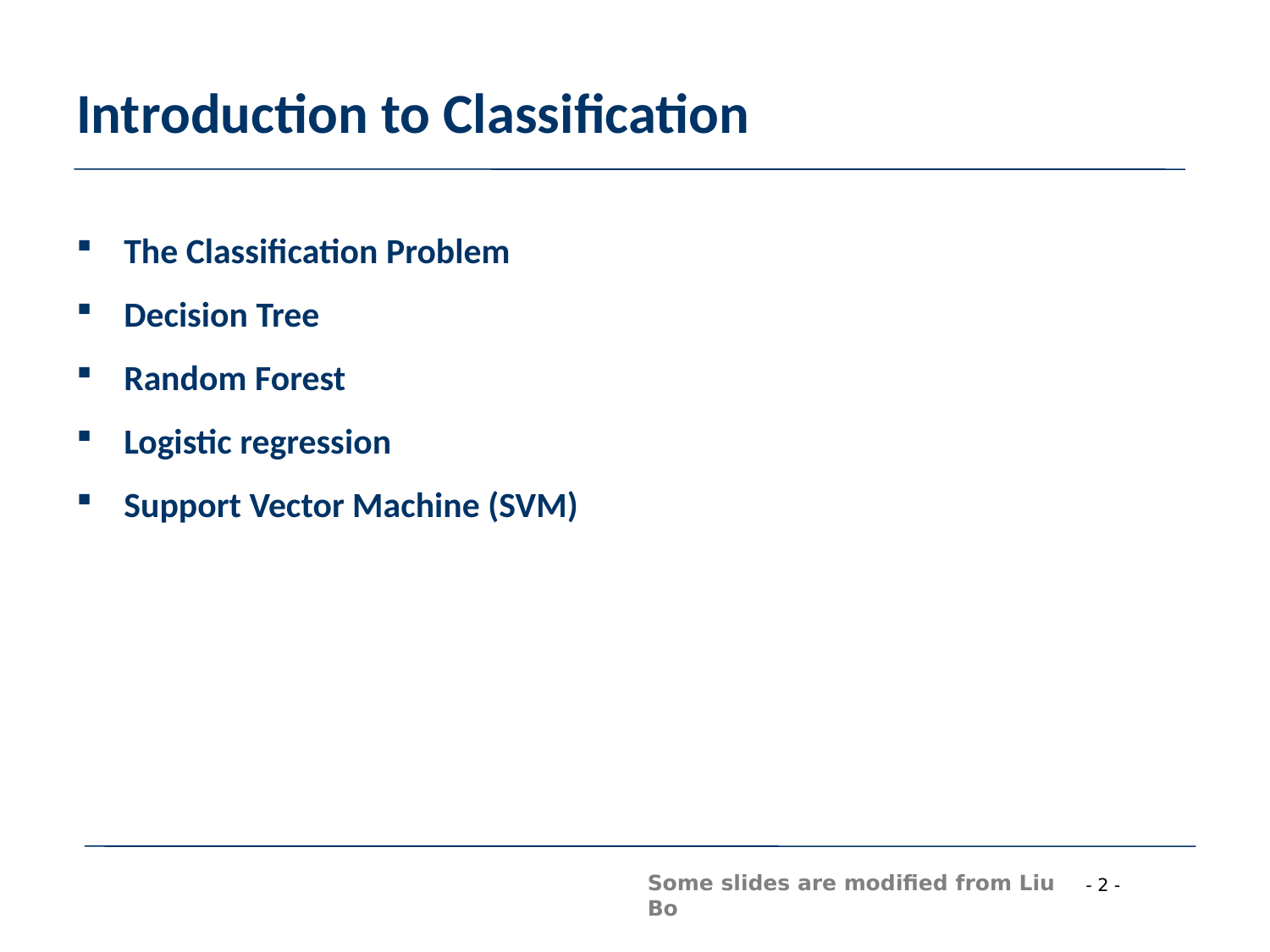

# Introduction to Classification
The Classification Problem
Decision Tree
Random Forest
Logistic regression
Support Vector Machine (SVM)
Some slides are modified from Liu Bo